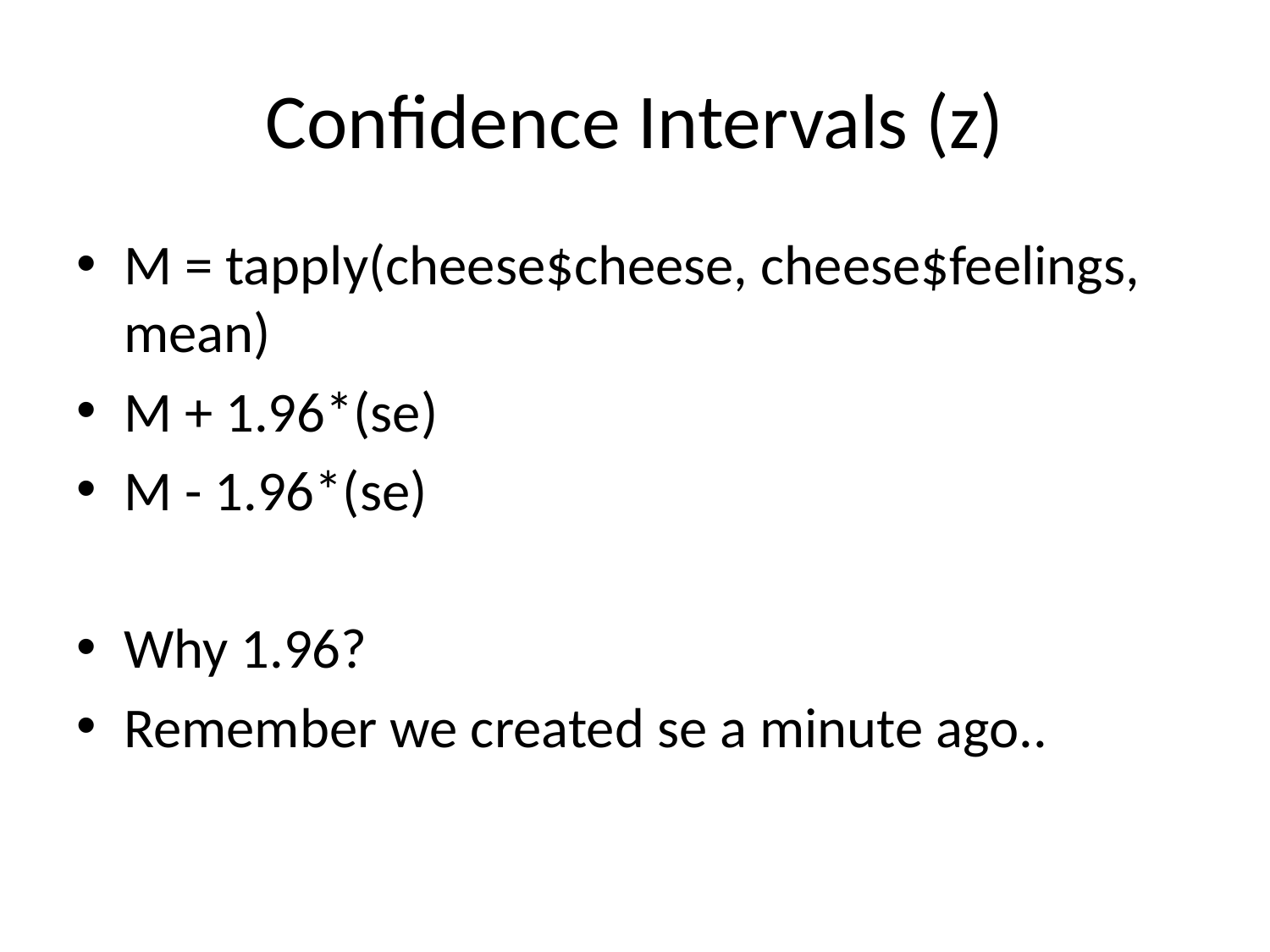

# Confidence Intervals (z)
M = tapply(cheese$cheese, cheese$feelings, mean)
M + 1.96*(se)
M - 1.96*(se)

Why 1.96?
Remember we created se a minute ago..